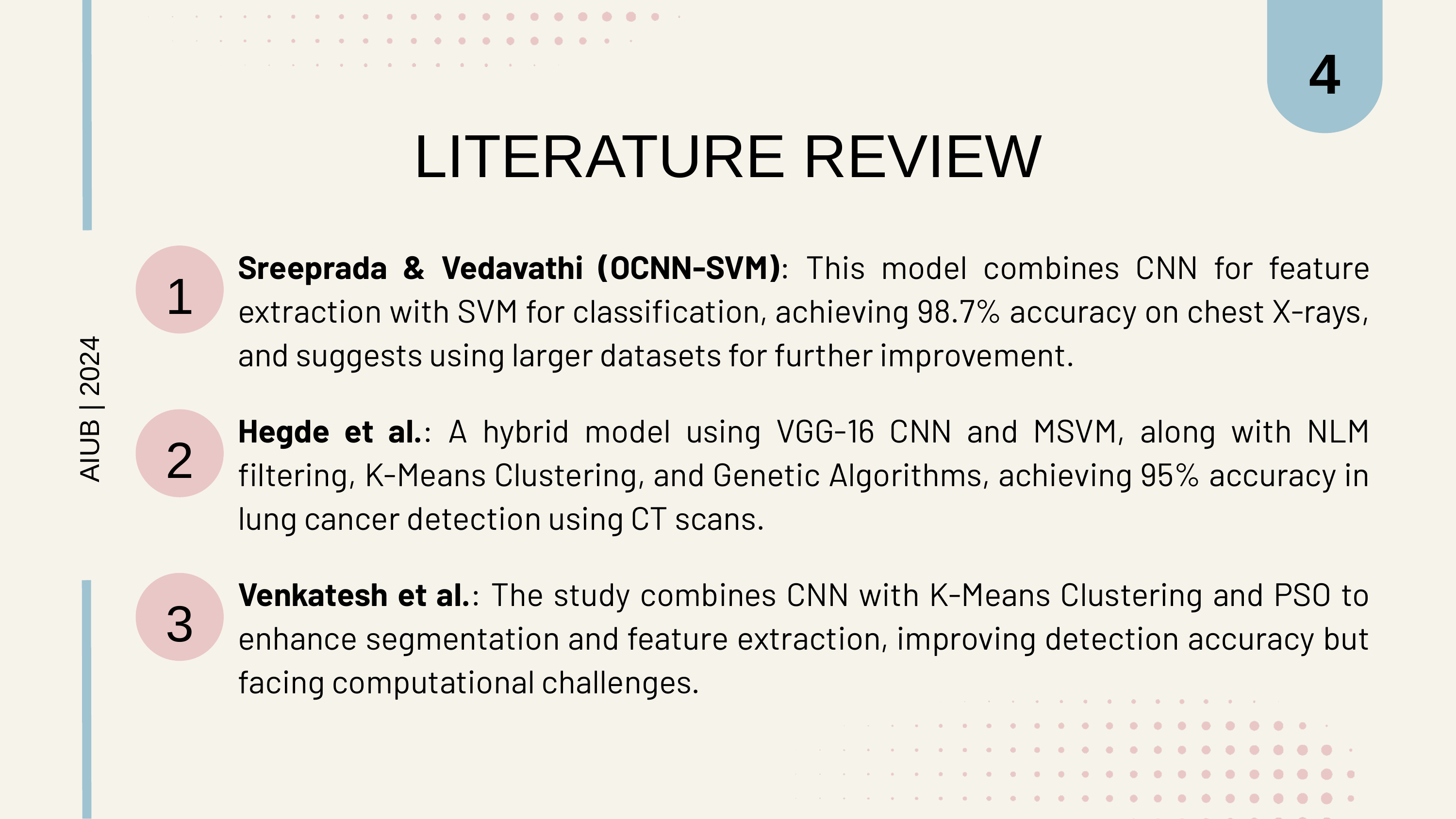

4

LITERATURE REVIEW

Sreeprada & Vedavathi (OCNN-SVM): This model combines CNN for feature extraction with SVM for classification, achieving 98.7% accuracy on chest X-rays, and suggests using larger datasets for further improvement.
1
Hegde et al.: A hybrid model using VGG-16 CNN and MSVM, along with NLM filtering, K-Means Clustering, and Genetic Algorithms, achieving 95% accuracy in lung cancer detection using CT scans.

2
Venkatesh et al.: The study combines CNN with K-Means Clustering and PSO to enhance segmentation and feature extraction, improving detection accuracy but facing computational challenges.

3
AIUB | 2024